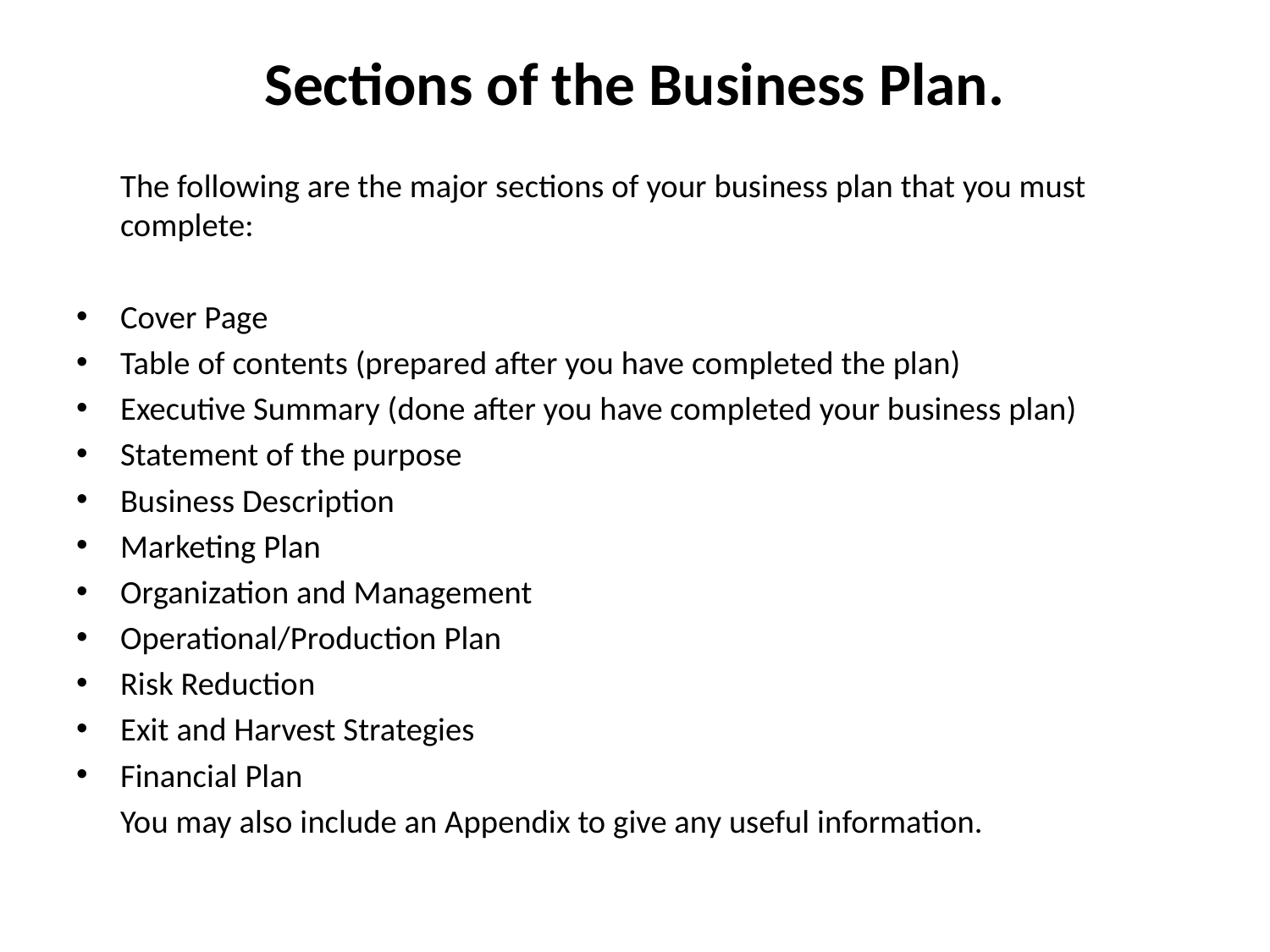

# Sections of the Business Plan.
	The following are the major sections of your business plan that you must complete:

Cover Page
Table of contents (prepared after you have completed the plan)
Executive Summary (done after you have completed your business plan)
Statement of the purpose
Business Description
Marketing Plan
Organization and Management
Operational/Production Plan
Risk Reduction
Exit and Harvest Strategies
Financial Plan
		You may also include an Appendix to give any useful information.